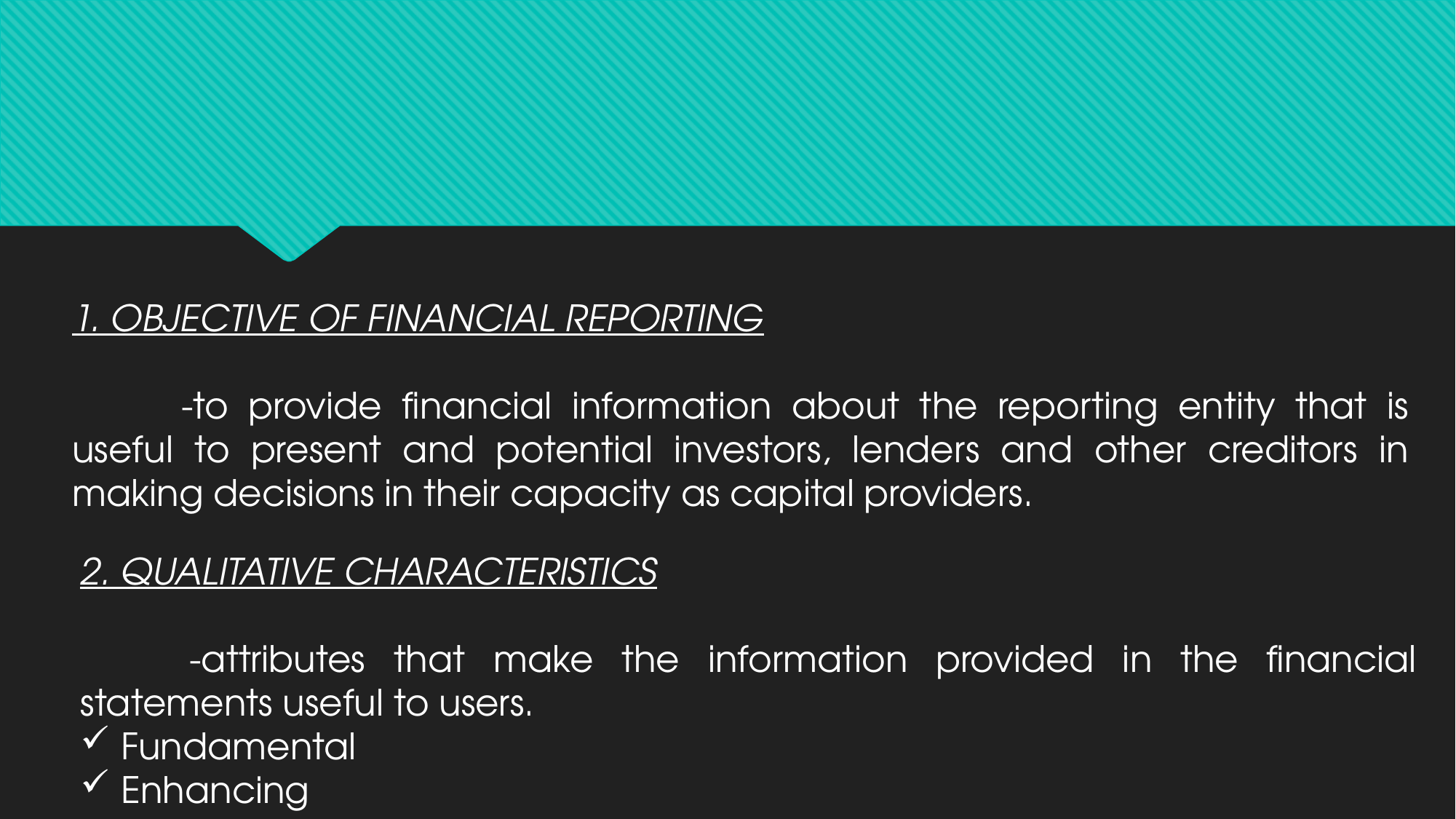

1. OBJECTIVE OF FINANCIAL REPORTING

	-to provide financial information about the reporting entity that is useful to present and potential investors, lenders and other creditors in making decisions in their capacity as capital providers.
2. QUALITATIVE CHARACTERISTICS

	-attributes that make the information provided in the financial statements useful to users.
Fundamental
Enhancing